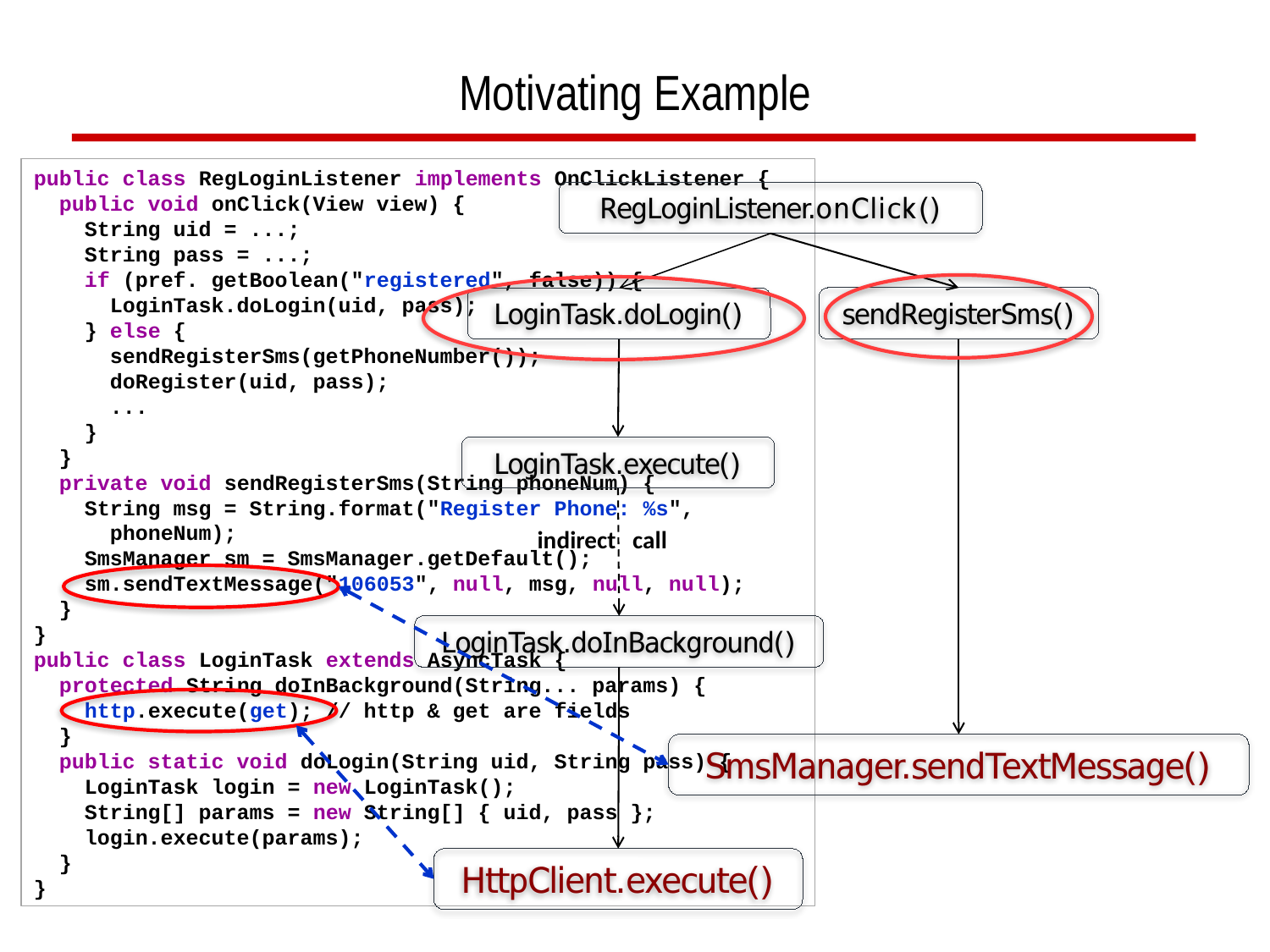

# Motivating Example
public class RegLoginListener implements OnClickListener {
  public void onClick(View view) {
    String uid = ...;
    String pass = ...;
    if (pref. getBoolean("registered", false)) {
      LoginTask.doLogin(uid, pass);
    } else {
      sendRegisterSms(getPhoneNumber());
      doRegister(uid, pass);
      ...
    }
  }
  private void sendRegisterSms(String phoneNum) {
    String msg = String.format("Register Phone: %s",
      phoneNum);
    SmsManager sm = SmsManager.getDefault();
    sm.sendTextMessage("106053", null, msg, null, null);
  }
}
public class LoginTask extends AsyncTask {
  protected String doInBackground(String... params) {
    http.execute(get); // http & get are fields
  }
  public static void doLogin(String uid, String pass) {
    LoginTask login = new LoginTask();
    String[] params = new String[] { uid, pass };
    login.execute(params);
  }
}
RegLoginListener.onClick()

sendRegisterSms()
LoginTask.doLogin()
LoginTask.execute()
indirect   call

LoginTask.doInBackground()

SmsManager.sendTextMessage()
HttpClient.execute()